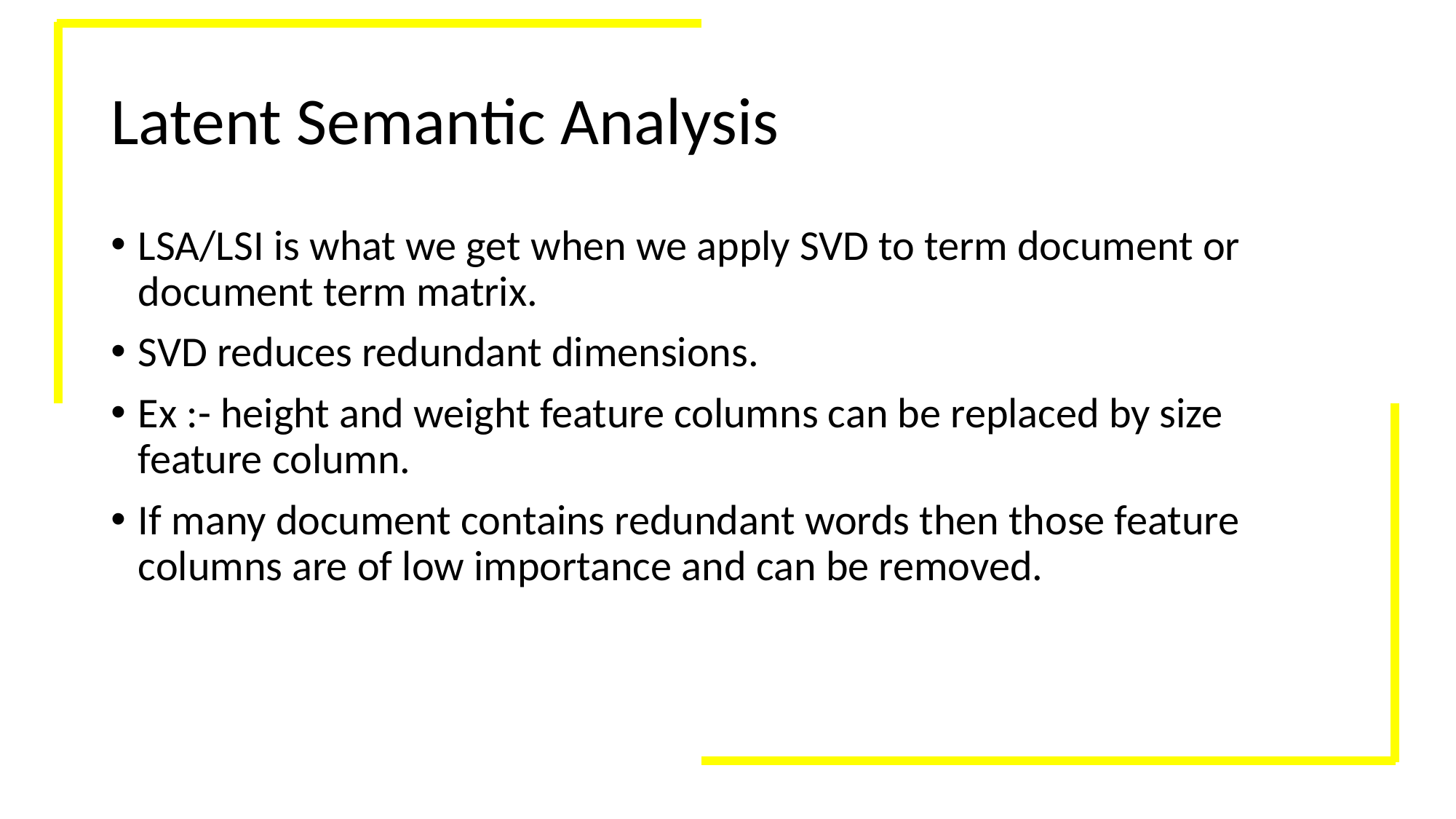

# Latent Semantic Analysis
LSA/LSI is what we get when we apply SVD to term document or document term matrix.
SVD reduces redundant dimensions.
Ex :- height and weight feature columns can be replaced by size feature column.
If many document contains redundant words then those feature columns are of low importance and can be removed.